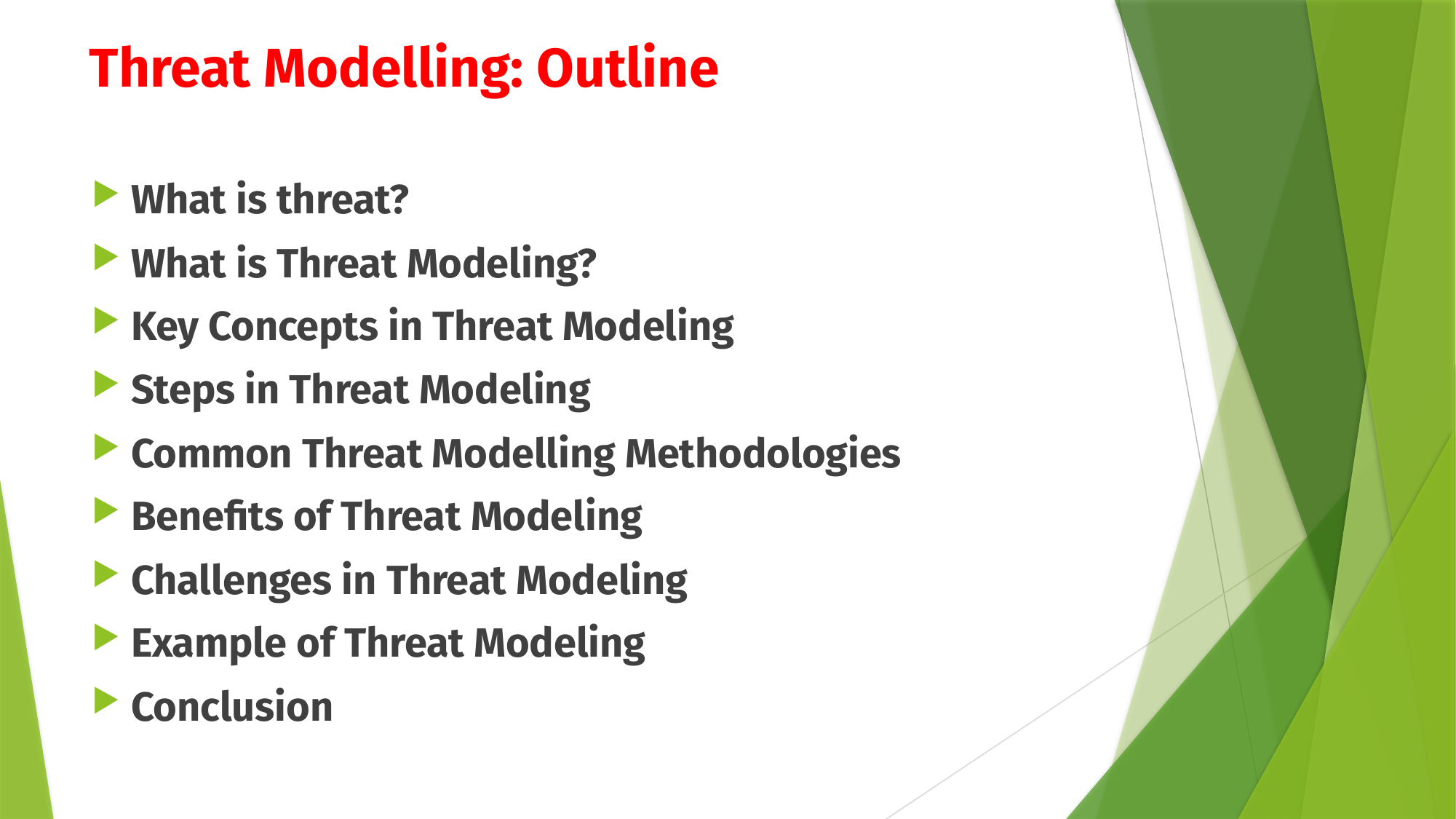

# Threat Modelling: Outline
What is threat?
What is Threat Modeling?
Key Concepts in Threat Modeling
Steps in Threat Modeling
Common Threat Modelling Methodologies
Benefits of Threat Modeling
Challenges in Threat Modeling
Example of Threat Modeling
Conclusion